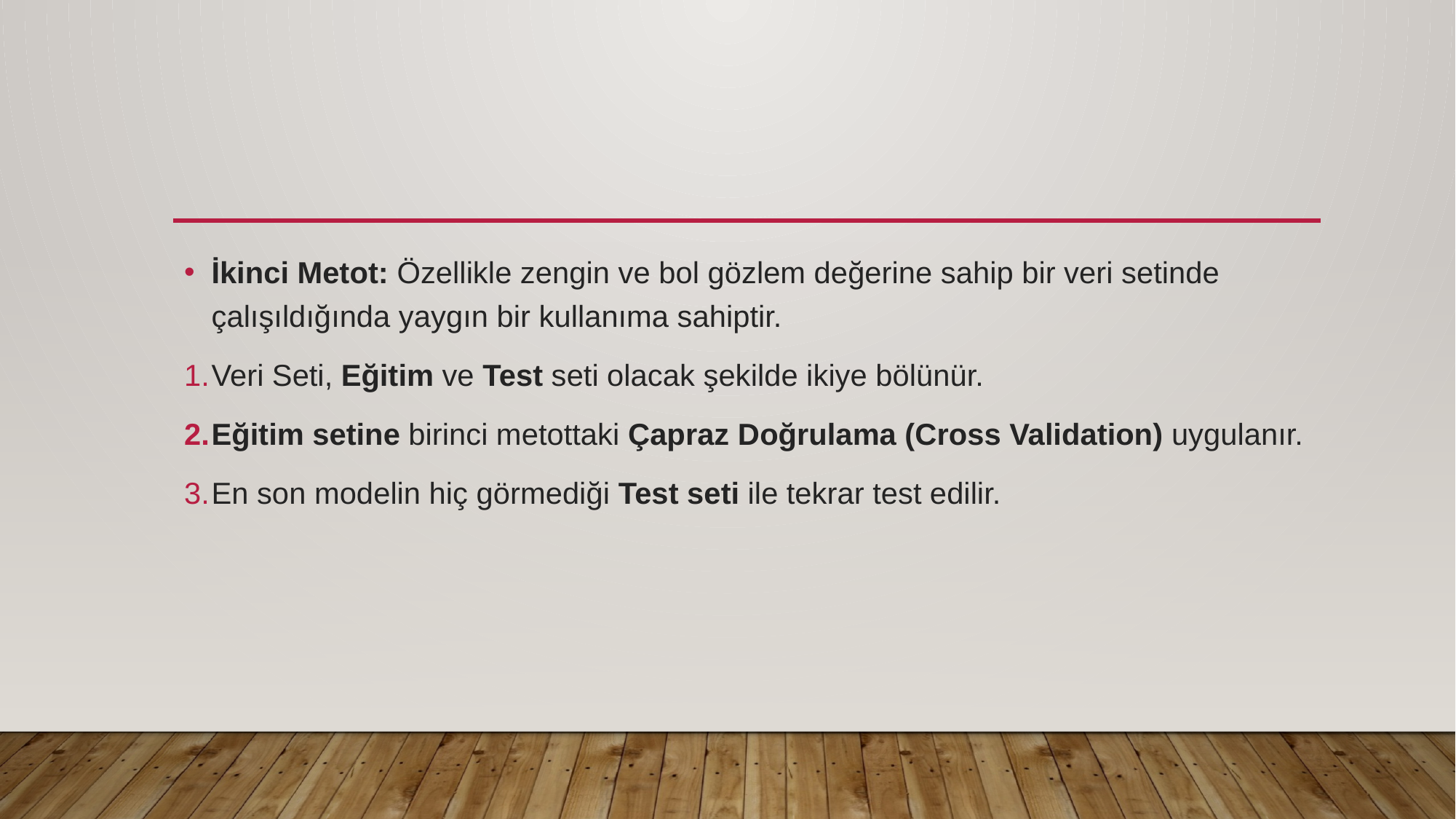

İkinci Metot: Özellikle zengin ve bol gözlem değerine sahip bir veri setinde çalışıldığında yaygın bir kullanıma sahiptir.
Veri Seti, Eğitim ve Test seti olacak şekilde ikiye bölünür.
Eğitim setine birinci metottaki Çapraz Doğrulama (Cross Validation) uygulanır.
En son modelin hiç görmediği Test seti ile tekrar test edilir.